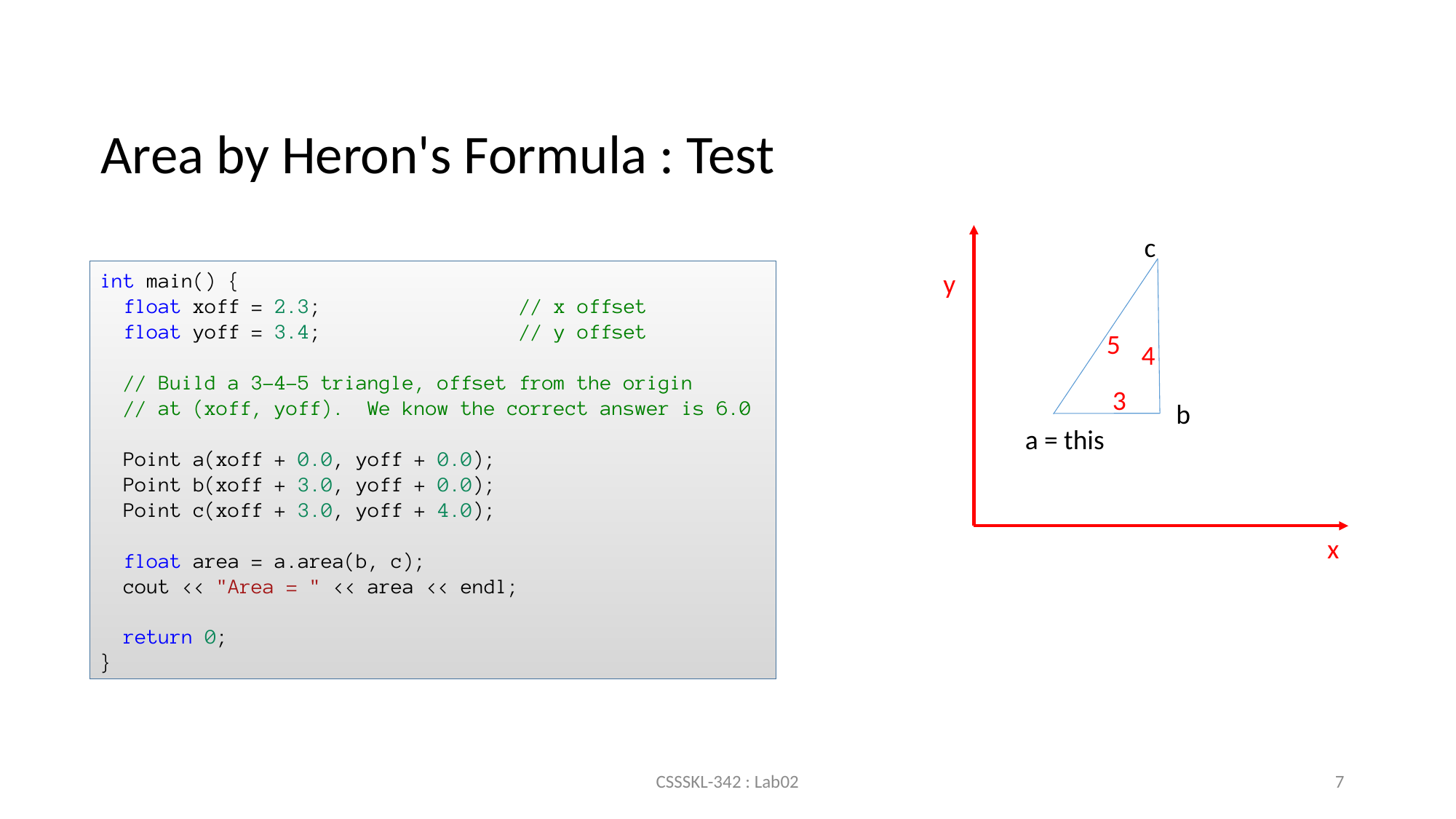

Area by Heron's Formula : Test
c
int main() {
  float xoff = 2.3;                 // x offset
  float yoff = 3.4;                 // y offset
  // Build a 3-4-5 triangle, offset from the origin
  // at (xoff, yoff).  We know the correct answer is 6.0
  Point a(xoff + 0.0, yoff + 0.0);
  Point b(xoff + 3.0, yoff + 0.0);
  Point c(xoff + 3.0, yoff + 4.0);
  float area = a.area(b, c);
  cout << "Area = " << area << endl;
  return 0;
}
y
5
4
3
b
a = this
x
CSSSKL-342 : Lab02
7